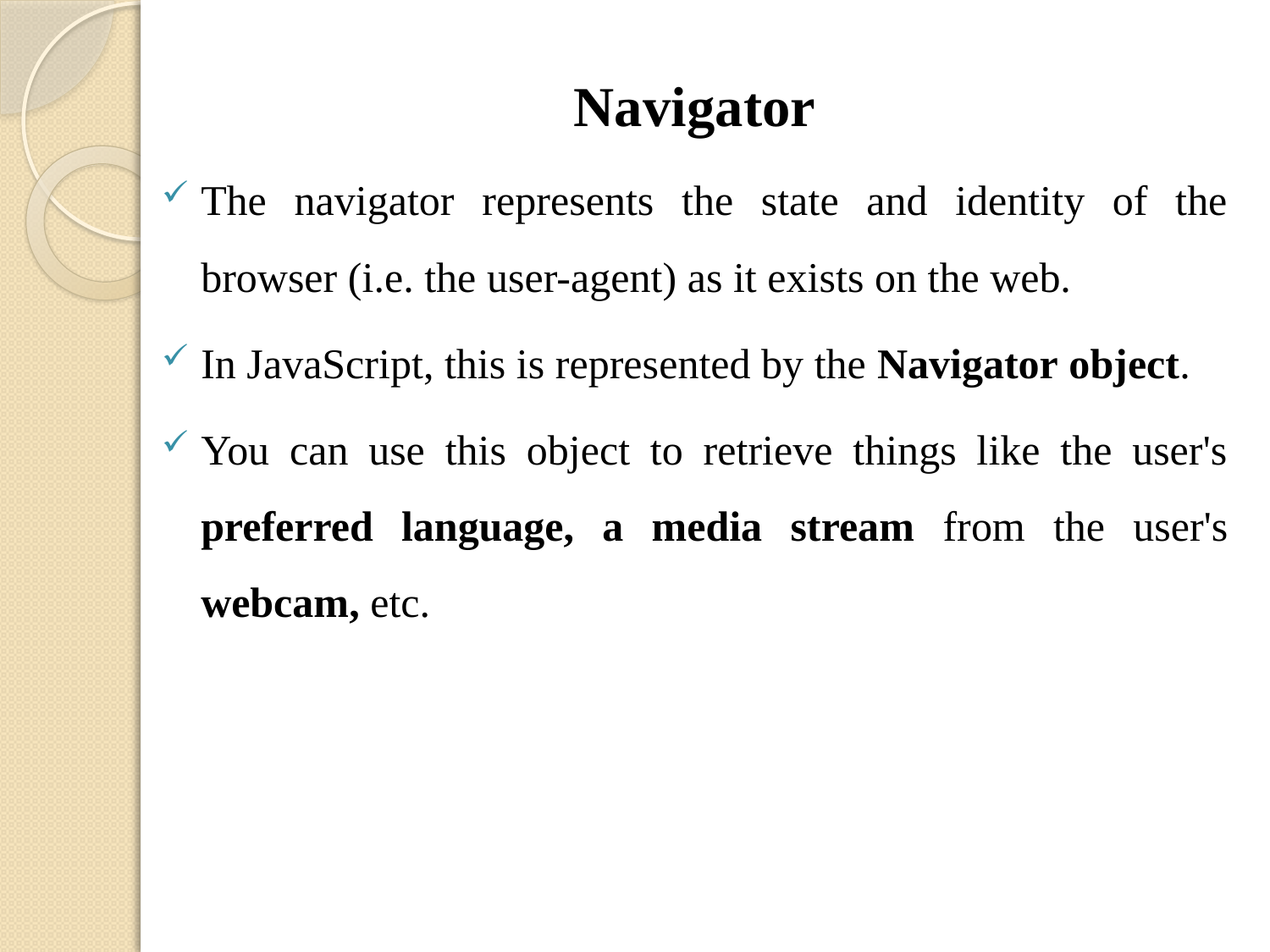

Navigator
The navigator represents the state and identity of the browser (i.e. the user-agent) as it exists on the web.
In JavaScript, this is represented by the Navigator object.
You can use this object to retrieve things like the user's preferred language, a media stream from the user's webcam, etc.